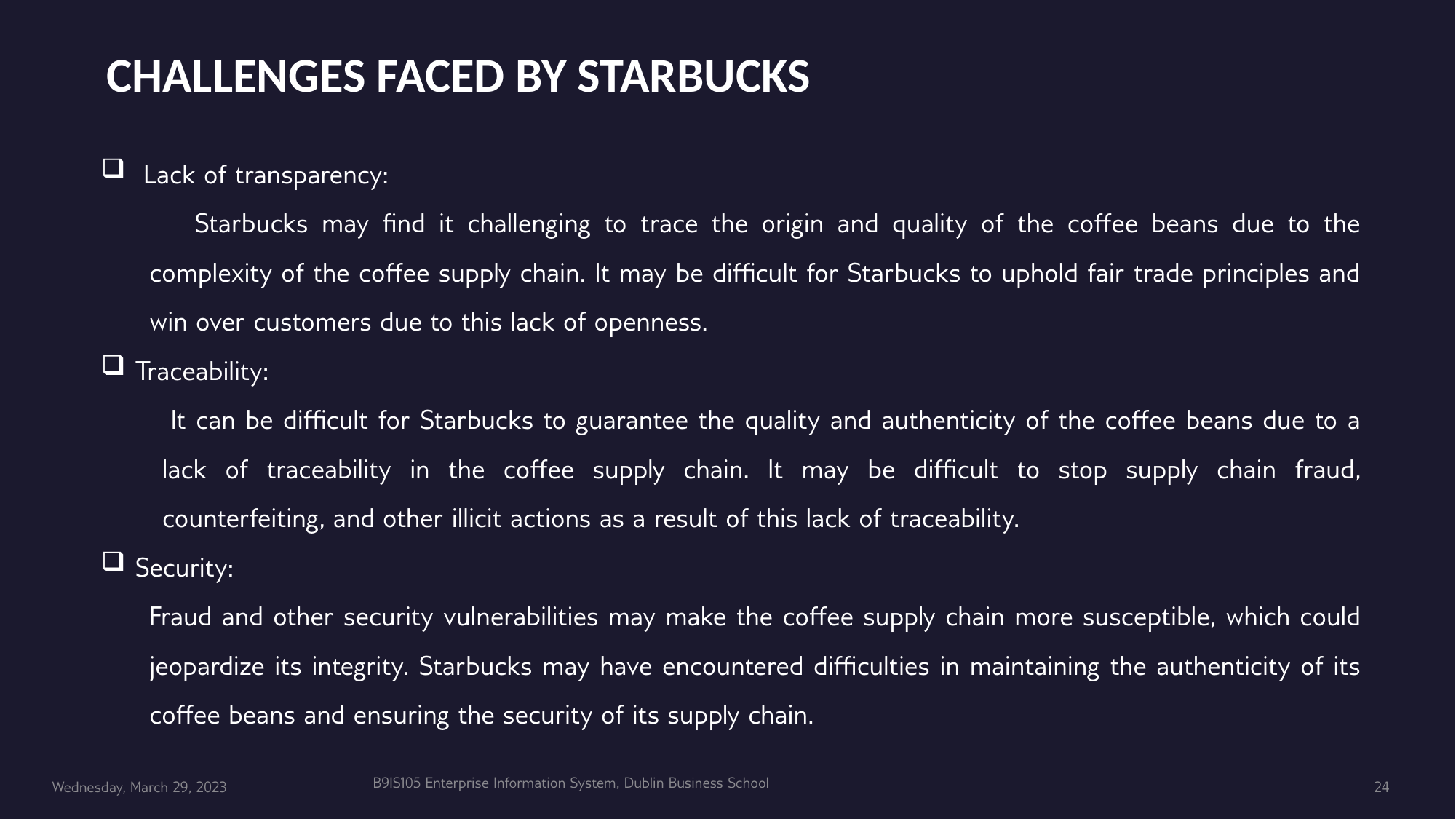

Challenges faced by starbucks
 Lack of transparency:
       Starbucks may find it challenging to trace the origin and quality of the coffee beans due to the complexity of the coffee supply chain. It may be difficult for Starbucks to uphold fair trade principles and win over customers due to this lack of openness.
Traceability:
       It can be difficult for Starbucks to guarantee the quality and authenticity of the coffee beans due to a lack of traceability in the coffee supply chain. It may be difficult to stop supply chain fraud, counterfeiting, and other illicit actions as a result of this lack of traceability.
Security:
Fraud and other security vulnerabilities may make the coffee supply chain more susceptible, which could jeopardize its integrity. Starbucks may have encountered difficulties in maintaining the authenticity of its coffee beans and ensuring the security of its supply chain.
B9IS105 Enterprise Information System, Dublin Business School
Wednesday, March 29, 2023
24